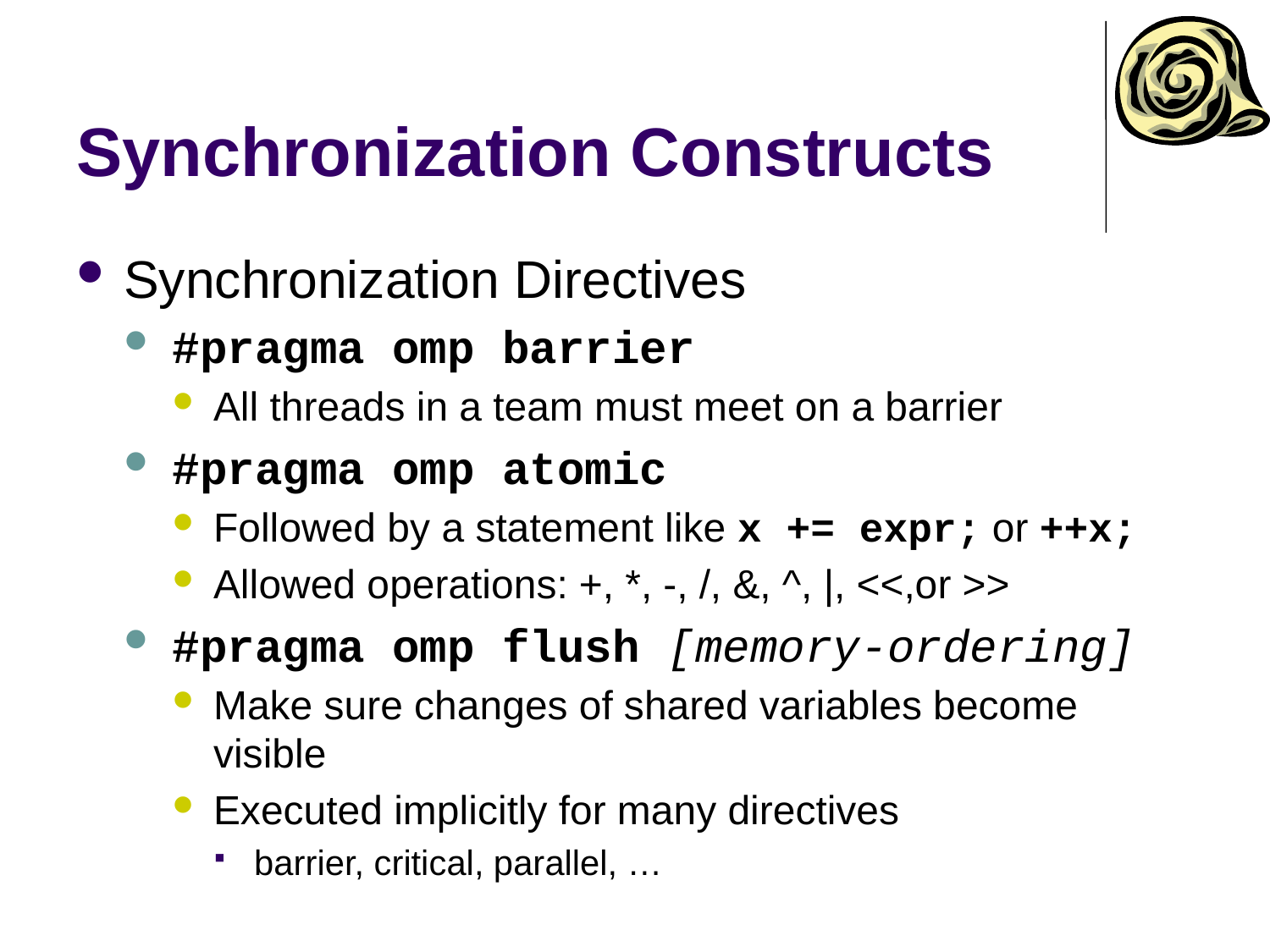

# Synchronization Constructs
Synchronization Directives
#pragma omp barrier
All threads in a team must meet on a barrier
#pragma omp atomic
Followed by a statement like x += expr; or ++x;
Allowed operations: +, *, -, /, &, ^, |, <<,or >>
#pragma omp flush [memory-ordering]
Make sure changes of shared variables become visible
Executed implicitly for many directives
barrier, critical, parallel, …